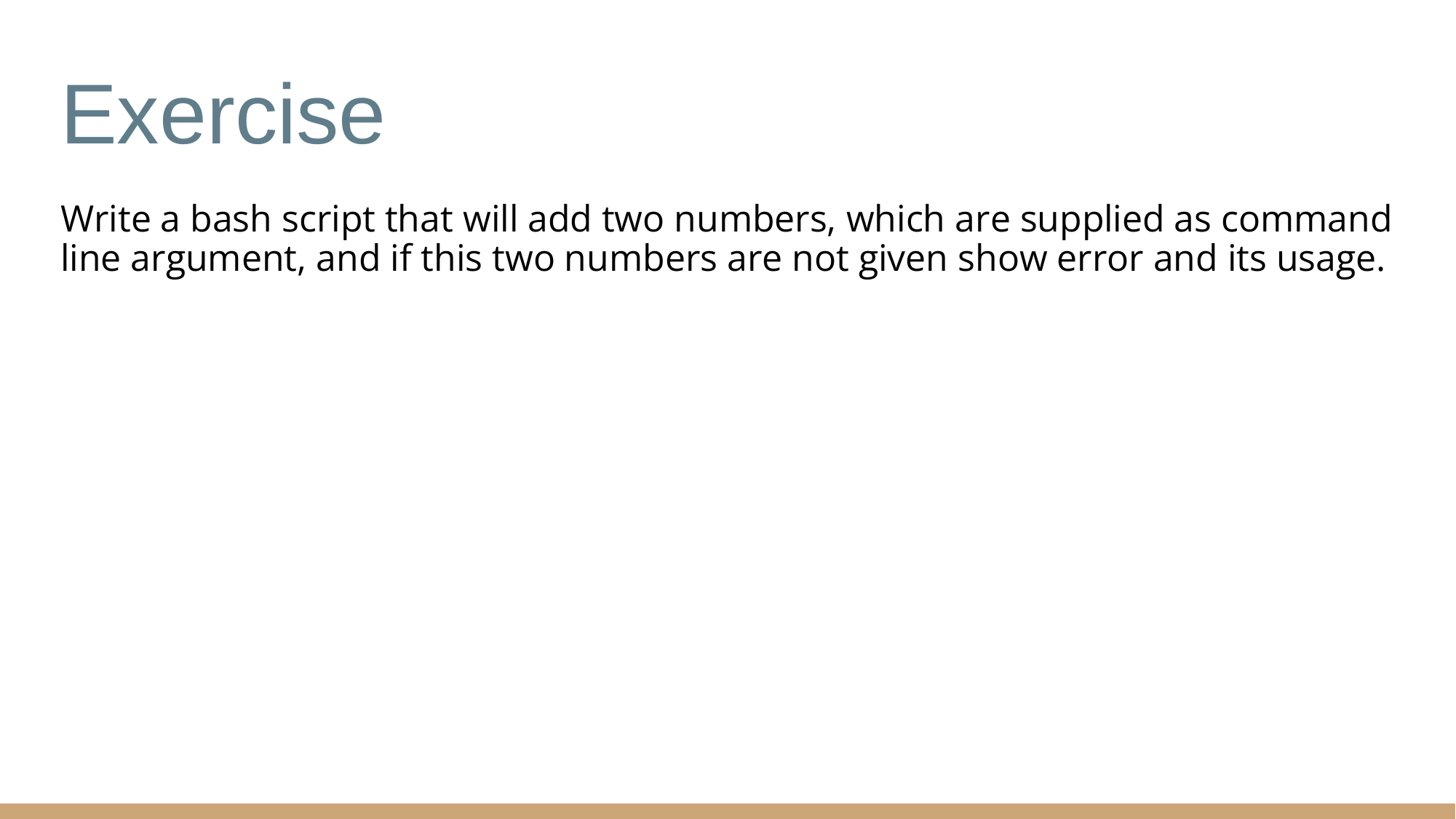

# Exercise
Write a bash script that will add two numbers, which are supplied as command line argument, and if this two numbers are not given show error and its usage.